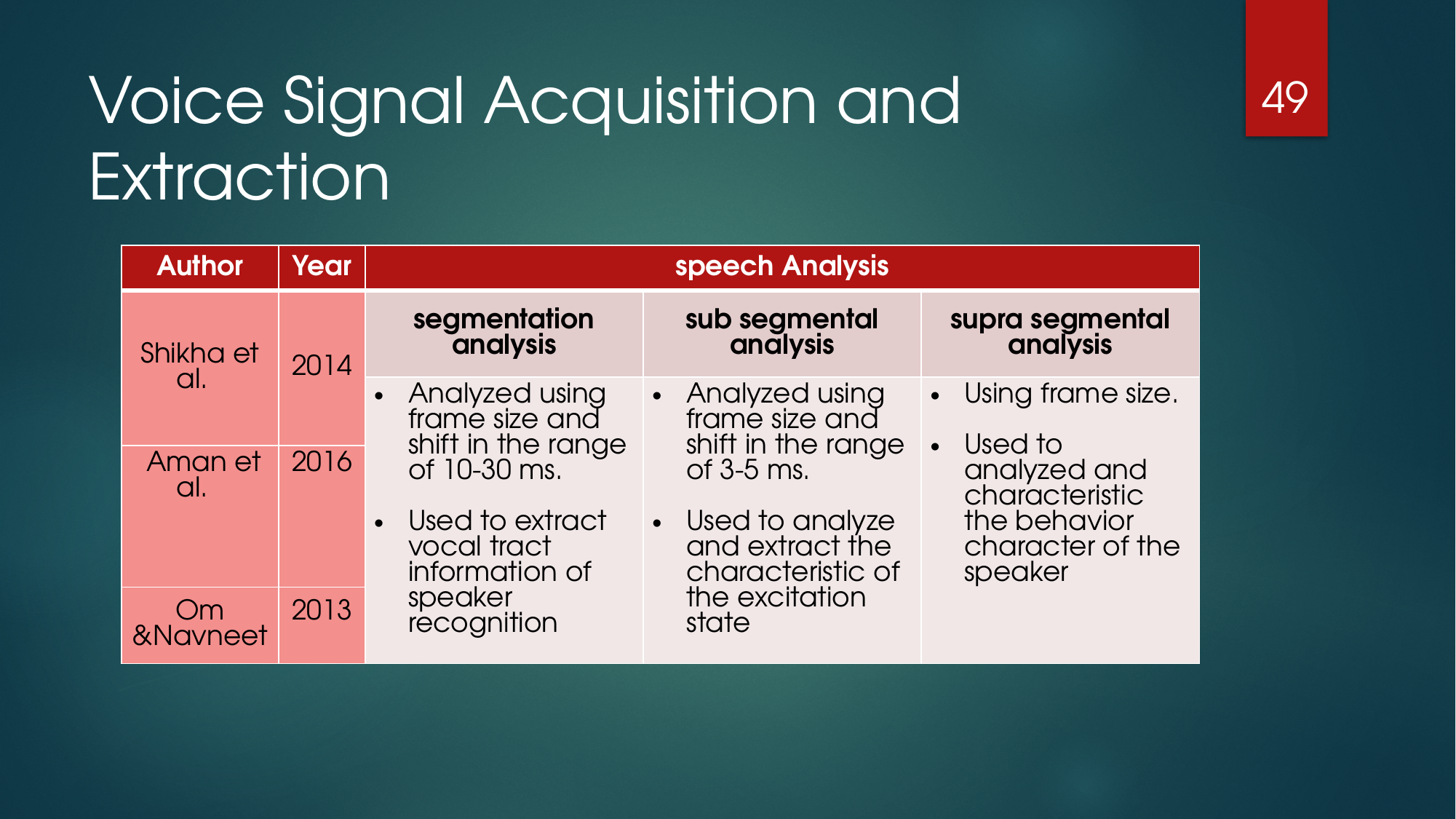

49
# Voice Signal Acquisition and Extraction
| Author | Year | speech Analysis |  |  |
| --- | --- | --- | --- | --- |
| Shikha et al. | 2014 | segmentation analysis | sub segmental analysis | supra segmental analysis |
|  |  | Analyzed using frame size and shift in the range of 10-30 ms. Used to extract vocal tract information of speaker recognition | Analyzed using frame size and shift in the range of 3-5 ms. Used to analyze and extract the characteristic of the excitation state | Using frame size. Used to analyzed and characteristic the behavior character of the speaker |
| Aman et al. | 2016 |  |  |  |
| Om &Navneet | 2013 |  |  |  |